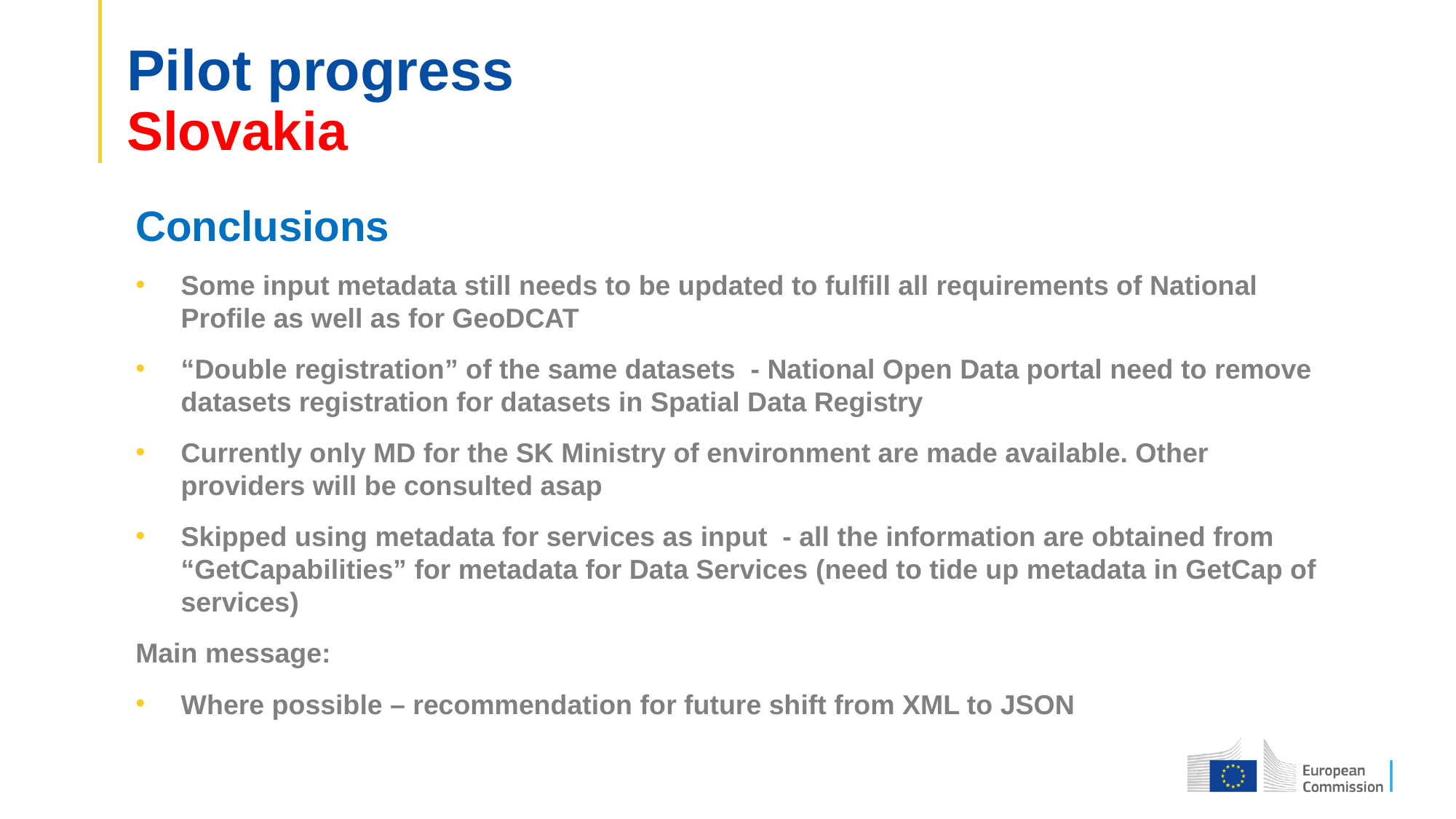

# Pilot progress Slovakia
Conclusions
Some input metadata still needs to be updated to fulfill all requirements of National Profile as well as for GeoDCAT
“Double registration” of the same datasets  - National Open Data portal need to remove datasets registration for datasets in Spatial Data Registry
Currently only MD for the SK Ministry of environment are made available. Other providers will be consulted asap
Skipped using metadata for services as input  - all the information are obtained from “GetCapabilities” for metadata for Data Services (need to tide up metadata in GetCap of services)
Main message:
Where possible – recommendation for future shift from XML to JSON